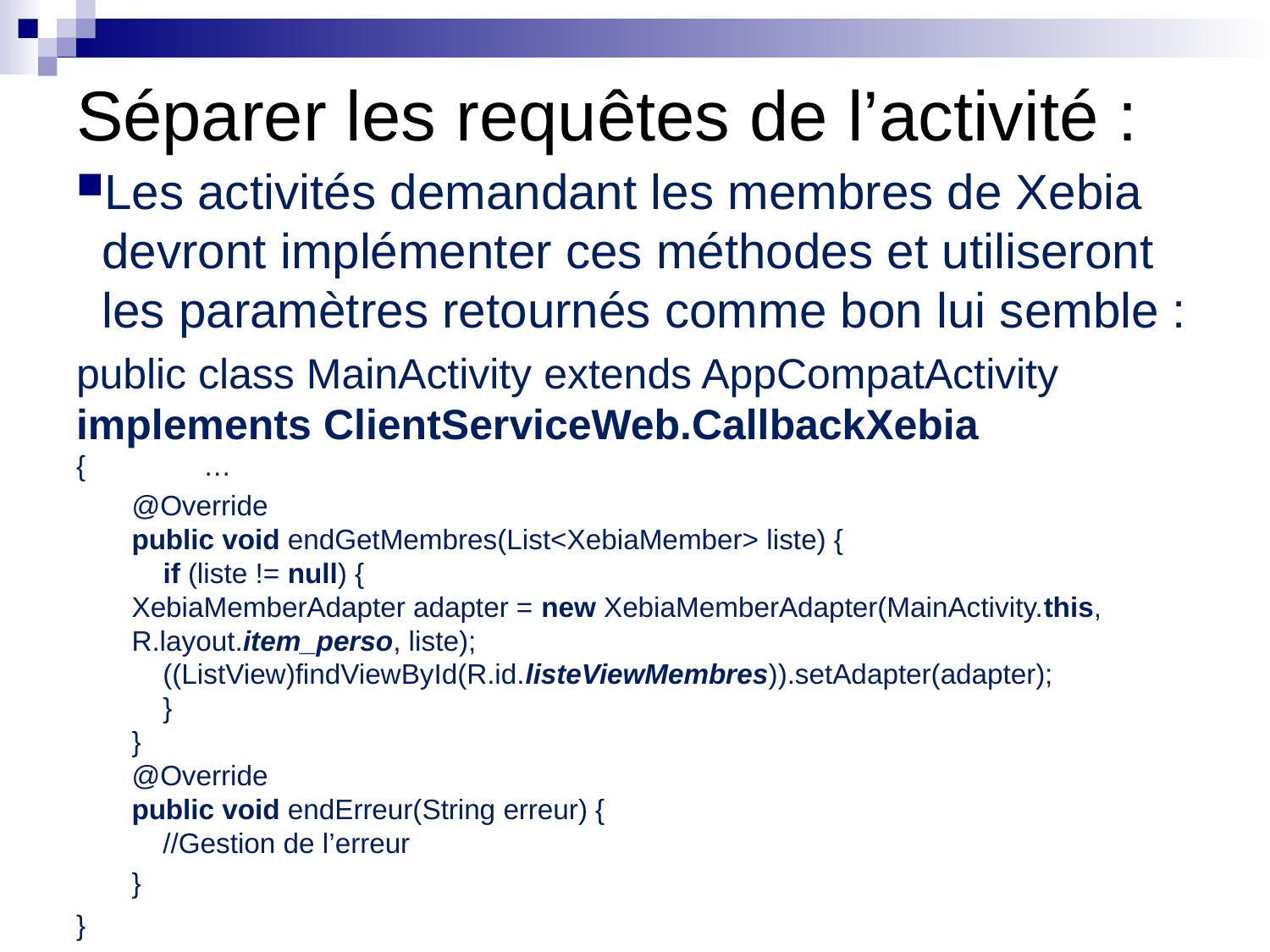

# Séparer les requêtes de l’activité :
Les activités demandant les membres de Xebia devront implémenter ces méthodes et utiliseront les paramètres retournés comme bon lui semble :
public class MainActivity extends AppCompatActivity implements ClientServiceWeb.CallbackXebia
{	…
@Override
public void endGetMembres(List<XebiaMember> liste) {
    if (liste != null) {
XebiaMemberAdapter adapter = new XebiaMemberAdapter(MainActivity.this, R.layout.item_perso, liste);
    ((ListView)findViewById(R.id.listeViewMembres)).setAdapter(adapter);
    }
}
@Override
public void endErreur(String erreur) {
    //Gestion de l’erreur
}
}